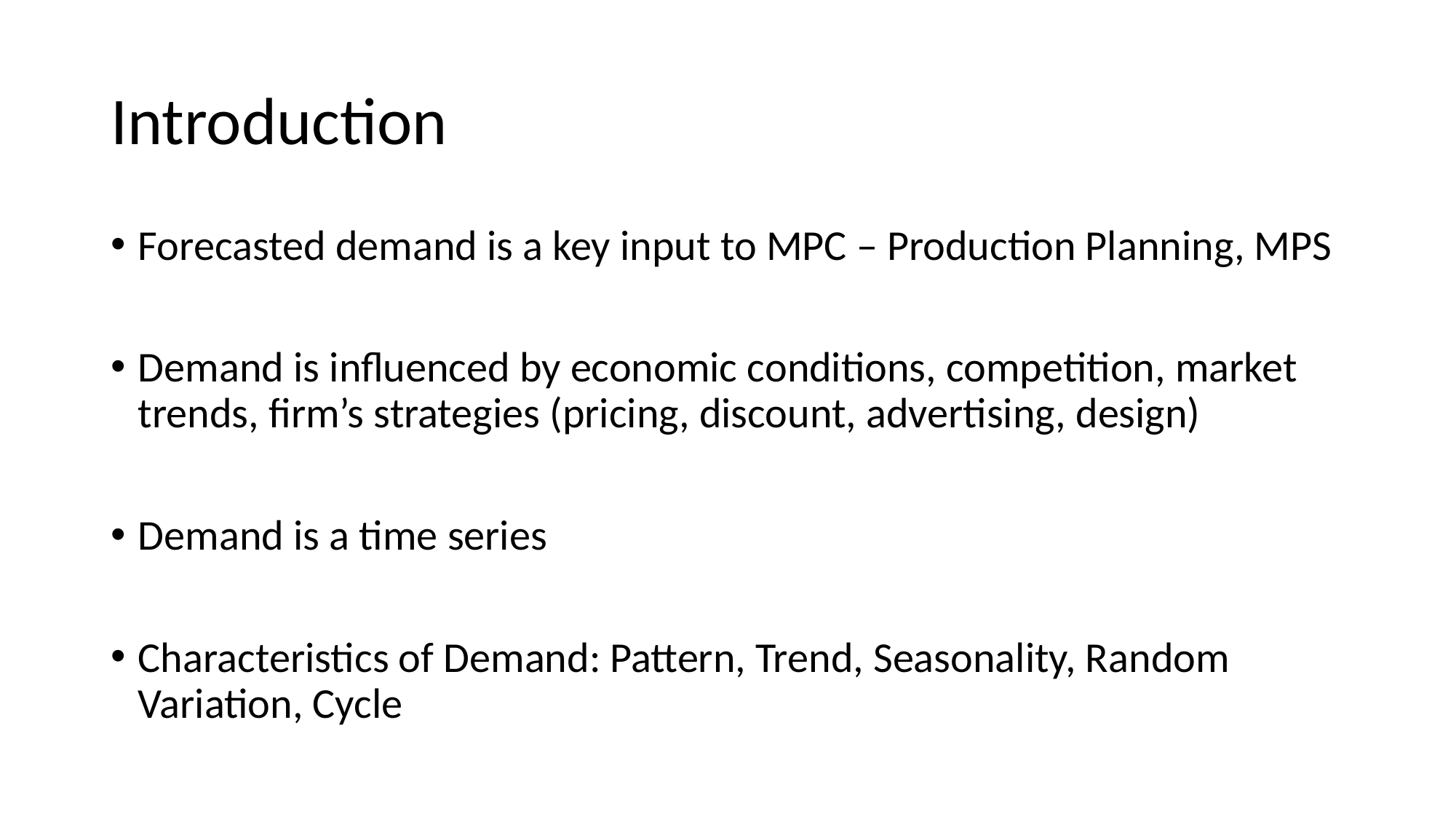

# Introduction
Forecasted demand is a key input to MPC – Production Planning, MPS

Demand is influenced by economic conditions, competition, market trends, firm’s strategies (pricing, discount, advertising, design)

Demand is a time series

Characteristics of Demand: Pattern, Trend, Seasonality, Random Variation, Cycle